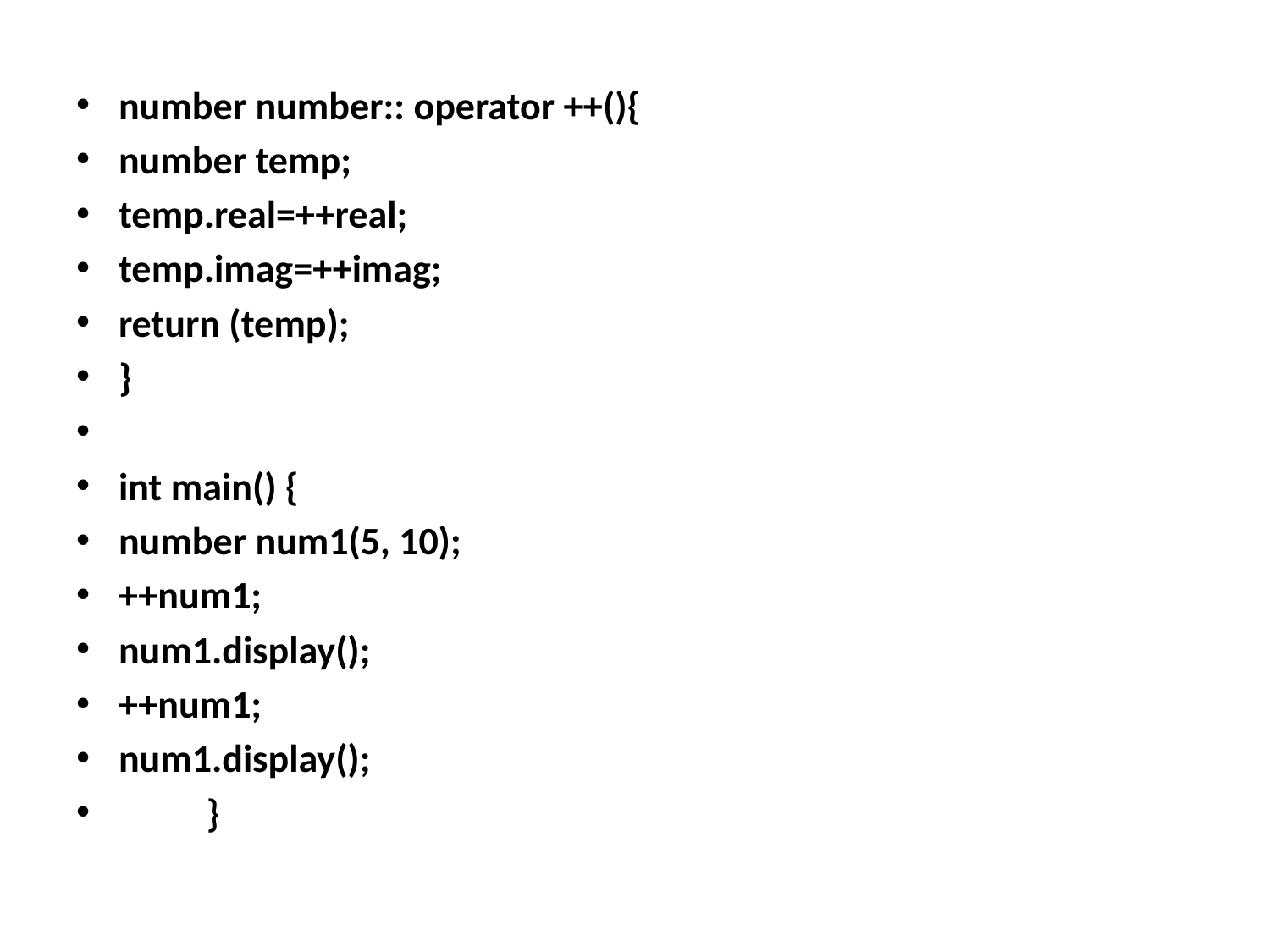

#
number number:: operator ++(){
number temp;
temp.real=++real;
temp.imag=++imag;
return (temp);
}

int main() {
number num1(5, 10);
++num1;
num1.display();
++num1;
num1.display();
			}